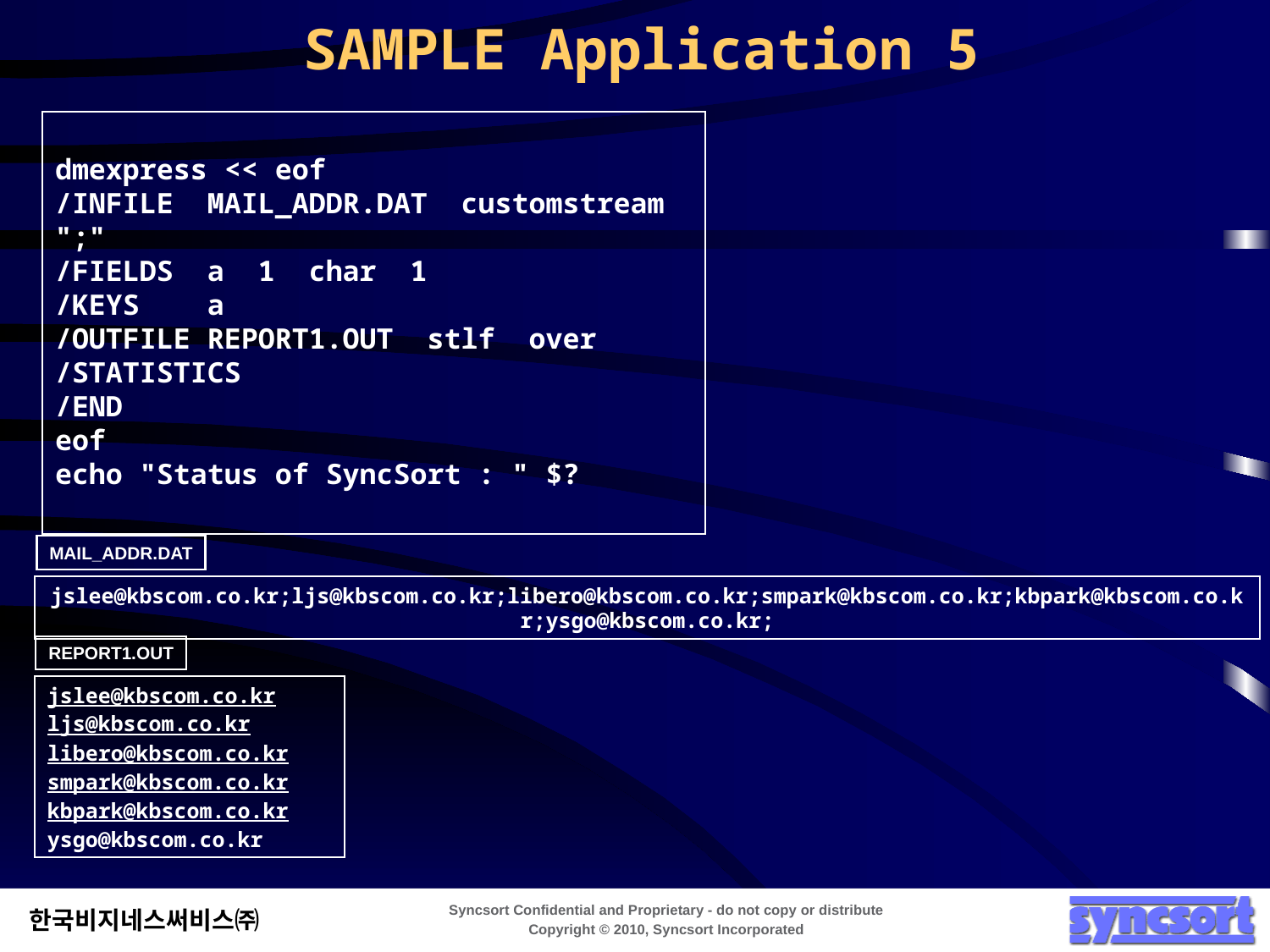

SAMPLE Application 5
dmexpress << eof
/INFILE  MAIL_ADDR.DAT  customstream  ";"
/FIELDS  a  1  char  1
/KEYS    a
/OUTFILE REPORT1.OUT  stlf  over
/STATISTICS
/END
eof
echo "Status of SyncSort : " $?

MAIL_ADDR.DAT
jslee@kbscom.co.kr;ljs@kbscom.co.kr;libero@kbscom.co.kr;smpark@kbscom.co.kr;kbpark@kbscom.co.kr;ysgo@kbscom.co.kr;
REPORT1.OUT
jslee@kbscom.co.kr
ljs@kbscom.co.kr
libero@kbscom.co.kr
smpark@kbscom.co.kr
kbpark@kbscom.co.kr
ysgo@kbscom.co.kr